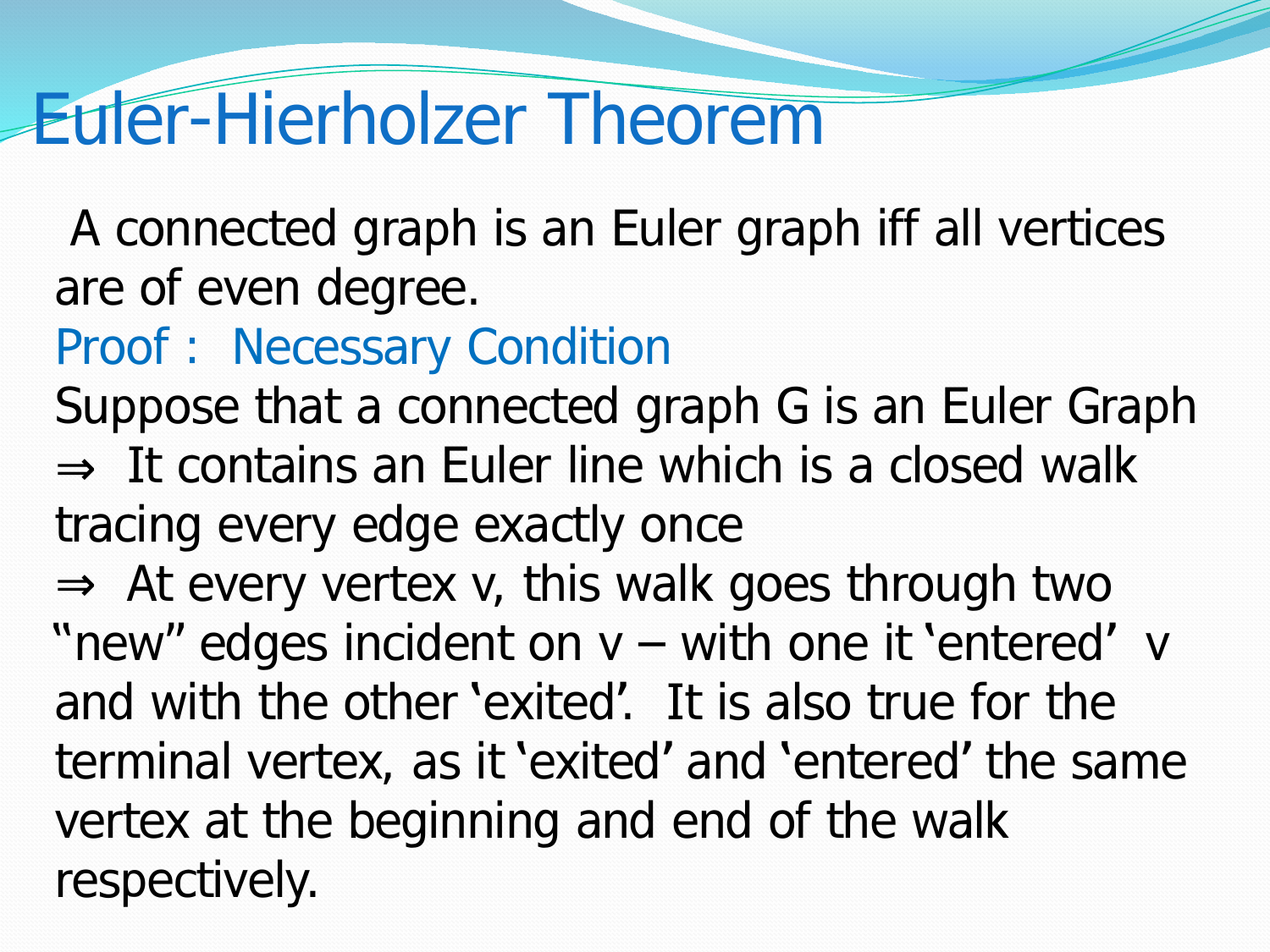

# Euler-Hierholzer Theorem
 A connected graph is an Euler graph iff all vertices are of even degree.
Proof :  Necessary Condition
Suppose that a connected graph G is an Euler Graph
  It contains an Euler line which is a closed walk tracing every edge exactly once
⇒  At every vertex v, this walk goes through two “new” edges incident on v – with one it ‘entered’  v and with the other ‘exited’.  It is also true for the terminal vertex, as it ‘exited’ and ‘entered’ the same vertex at the beginning and end of the walk respectively.